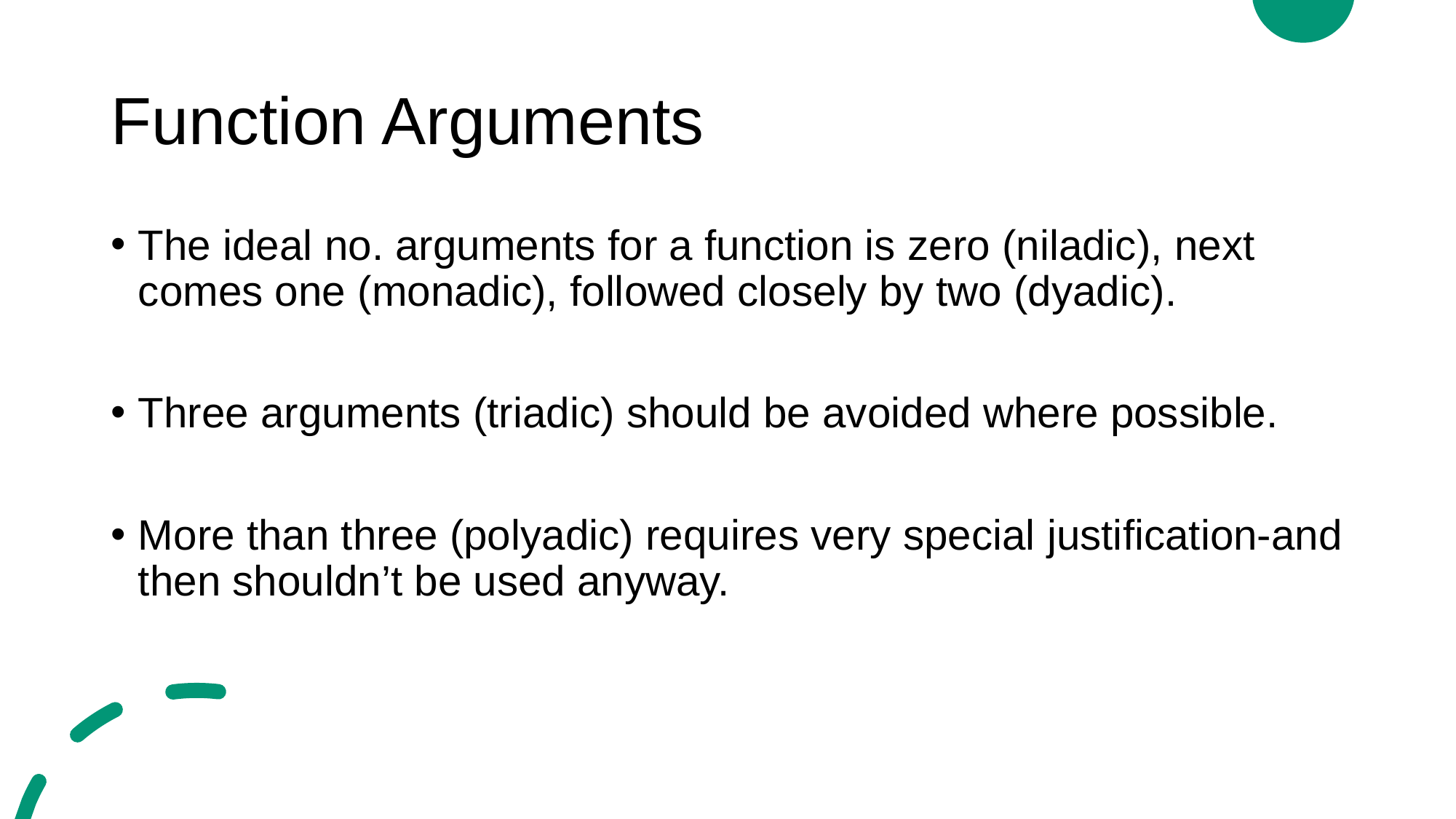

# Function Arguments
The ideal no. arguments for a function is zero (niladic), next comes one (monadic), followed closely by two (dyadic).

Three arguments (triadic) should be avoided where possible.

More than three (polyadic) requires very special justification-and then shouldn’t be used anyway.